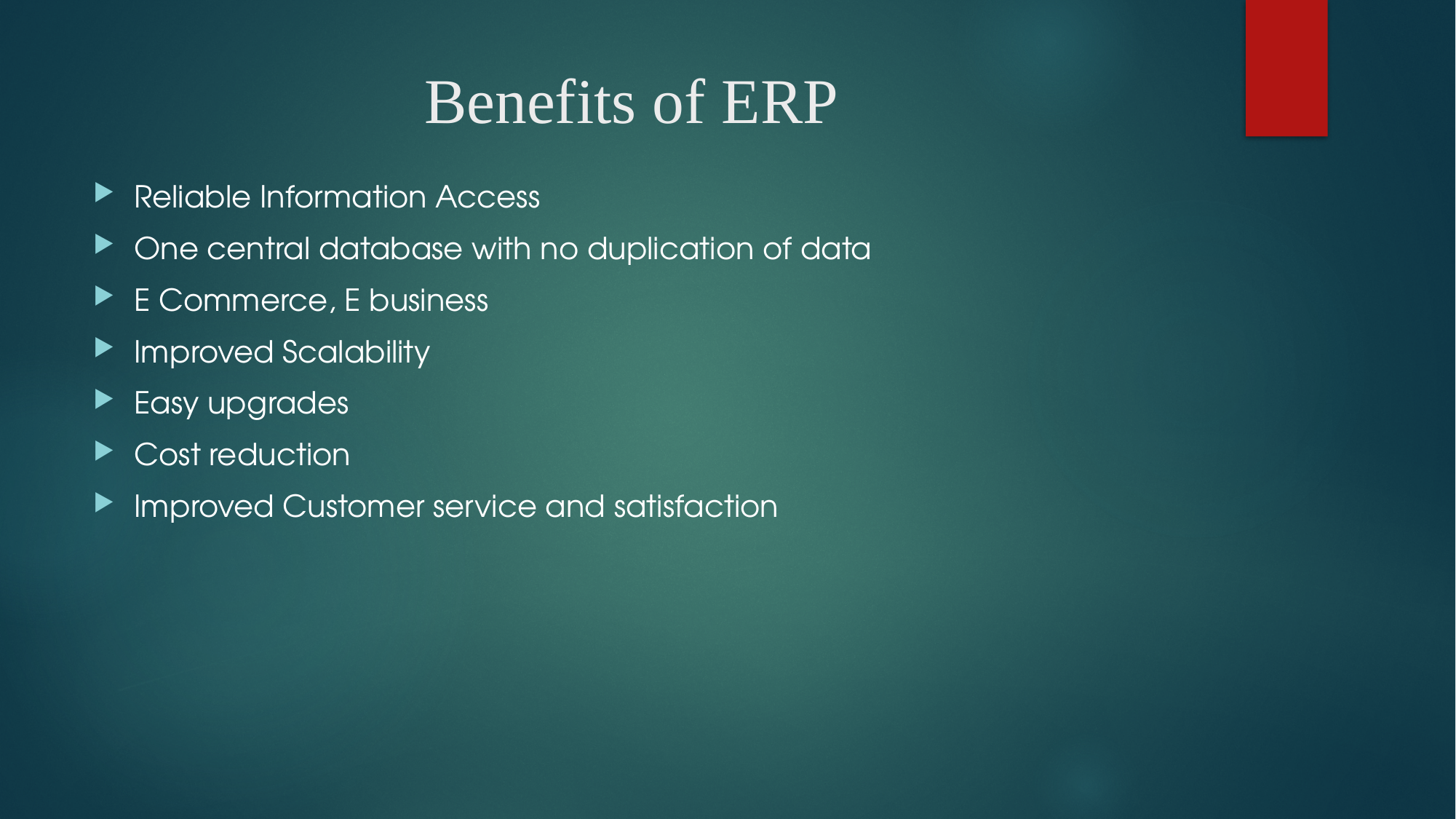

# Benefits of ERP
Reliable Information Access
One central database with no duplication of data
E Commerce, E business
Improved Scalability
Easy upgrades
Cost reduction
Improved Customer service and satisfaction